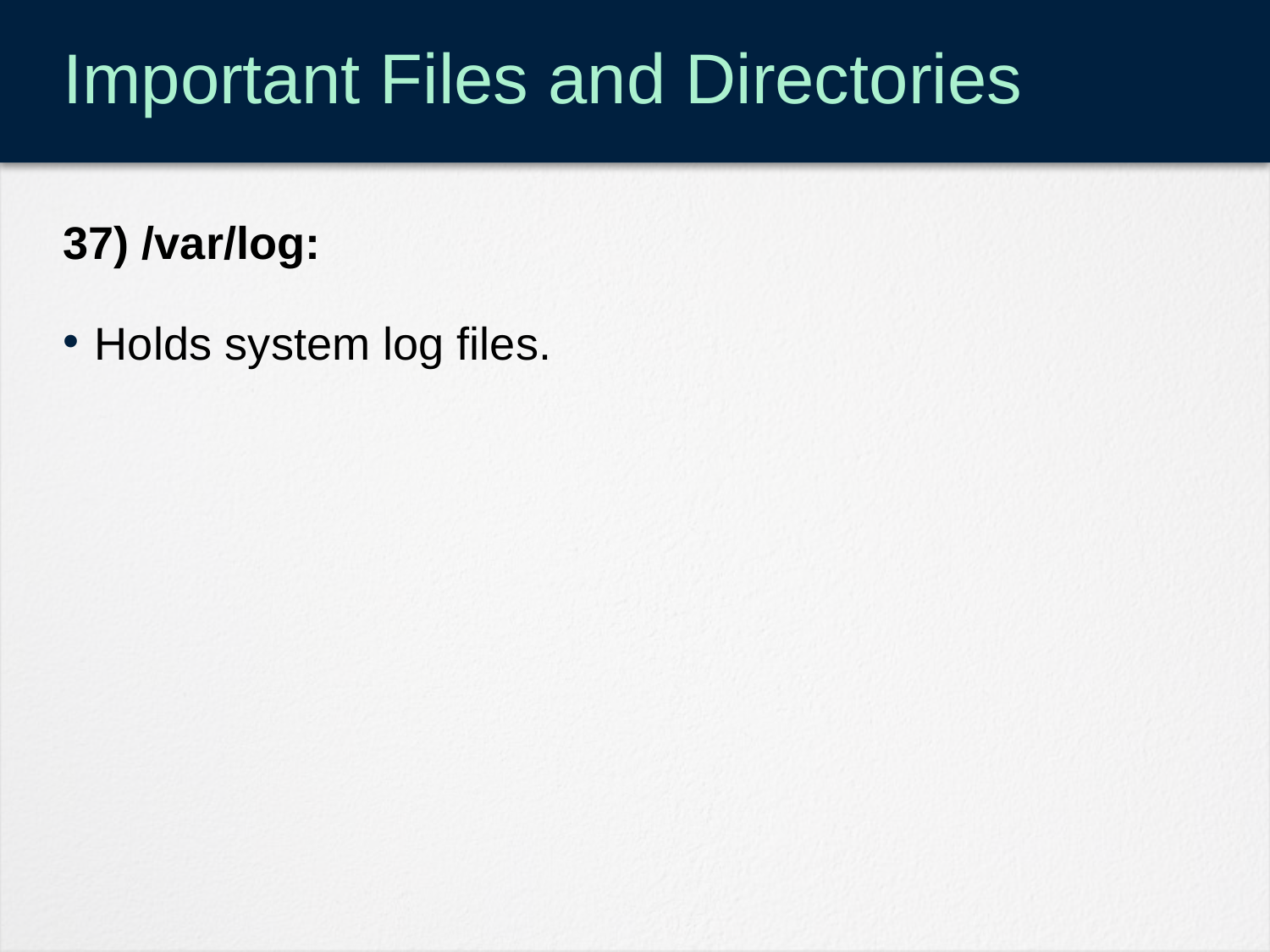

# Important Files and Directories
37) /var/log:
Holds system log files.